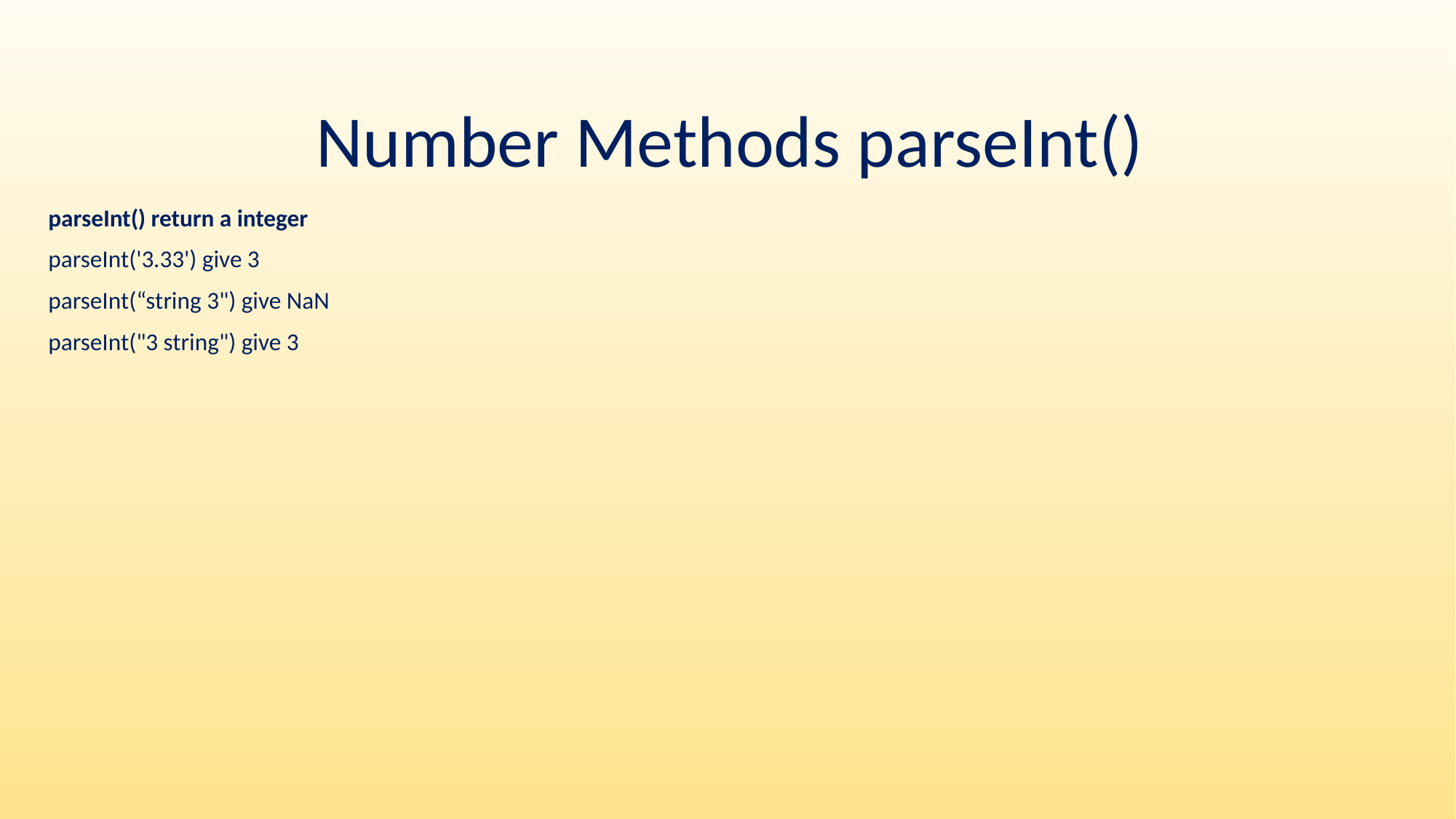

# Number Methods parseInt()
parseInt() return a integer
parseInt('3.33') give 3
parseInt(“string 3") give NaN
parseInt("3 string") give 3